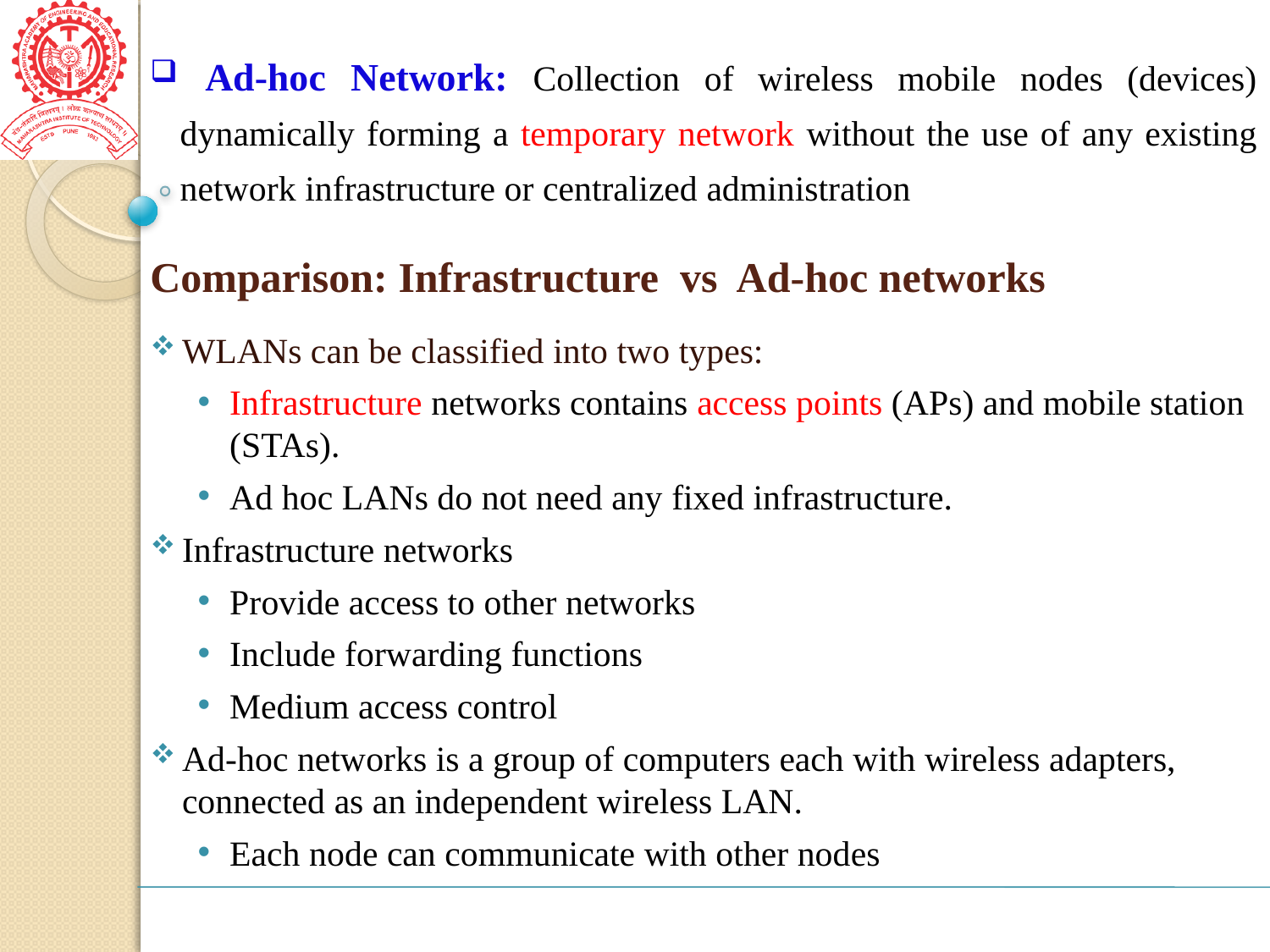

Ad-hoc Network: Collection of wireless mobile nodes (devices) dynamically forming a temporary network without the use of any existing network infrastructure or centralized administration
Comparison: Infrastructure  vs  Ad-hoc networks
WLANs can be classified into two types:
Infrastructure networks contains access points (APs) and mobile station (STAs).
Ad hoc LANs do not need any fixed infrastructure.
Infrastructure networks
Provide access to other networks
Include forwarding functions
Medium access control
Ad-hoc networks is a group of computers each with wireless adapters, connected as an independent wireless LAN.
Each node can communicate with other nodes